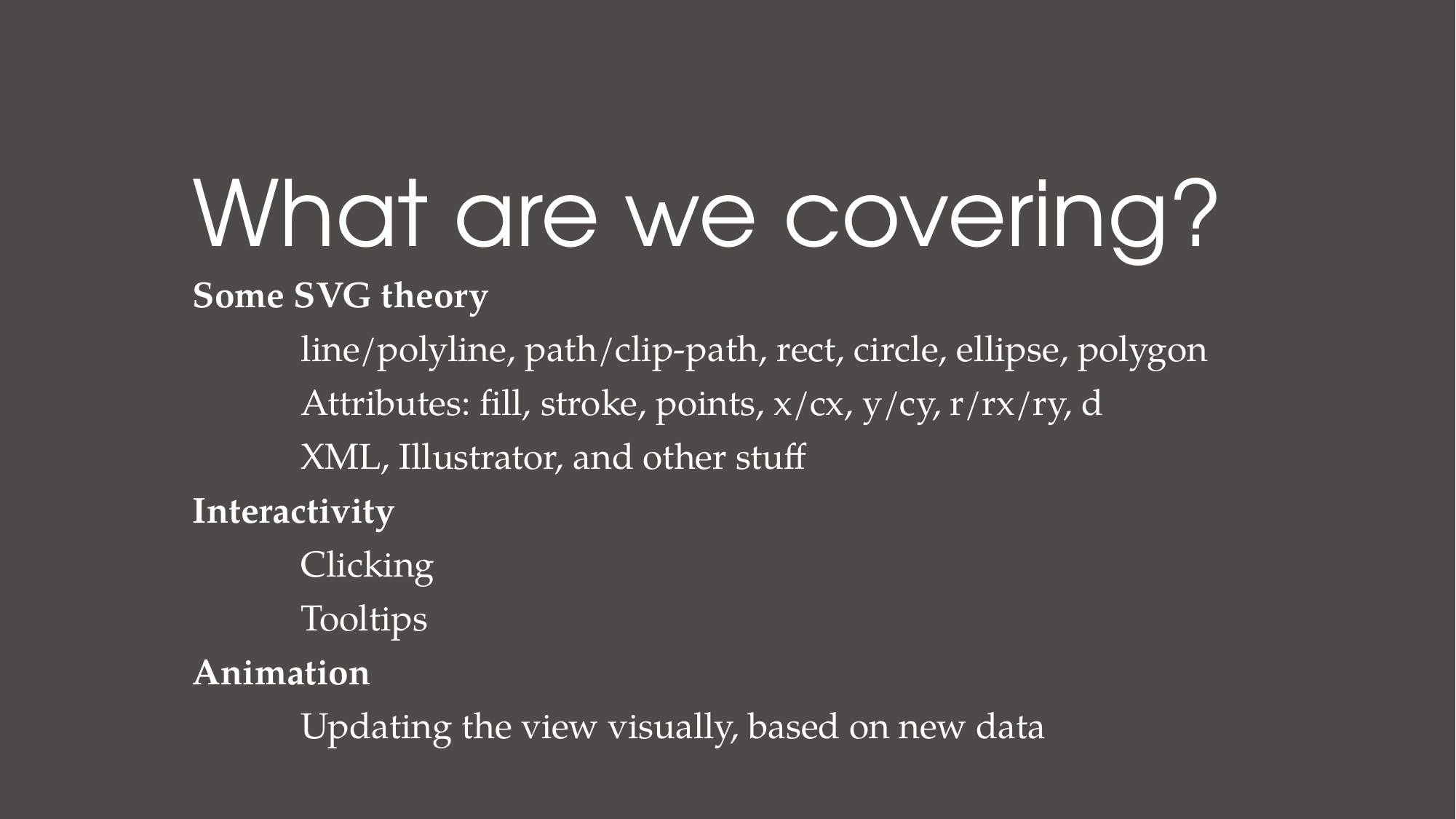

# What are we covering?
Some SVG theory
	line/polyline, path/clip-path, rect, circle, ellipse, polygon
	Attributes: fill, stroke, points, x/cx, y/cy, r/rx/ry, d
	XML, Illustrator, and other stuff
Interactivity
	Clicking
	Tooltips
Animation
	Updating the view visually, based on new data